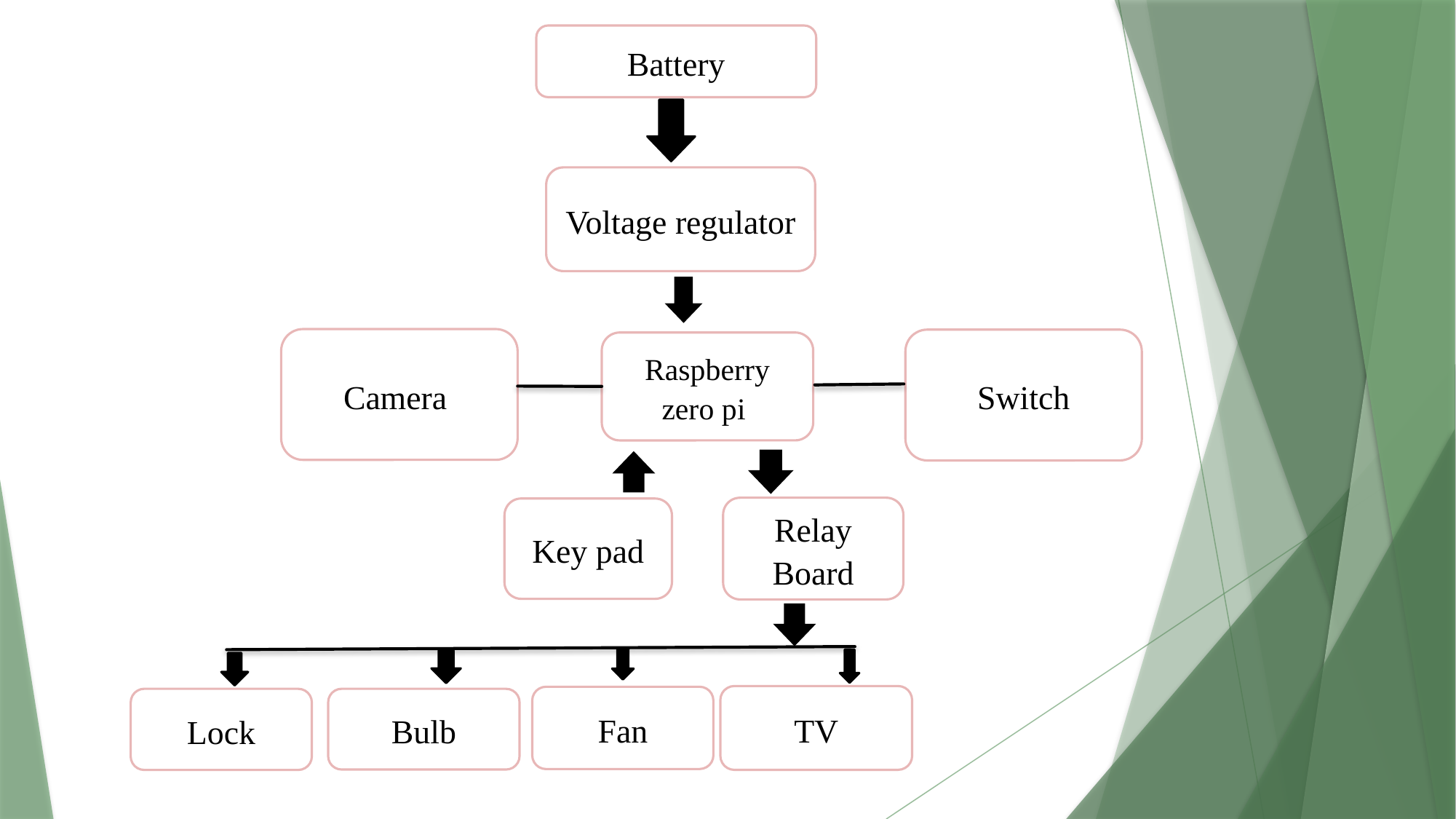

Battery

Voltage regulator

Camera
Switch
Raspberry zero pi

Relay Board
Key pad

TV
Fan
Lock
Bulb